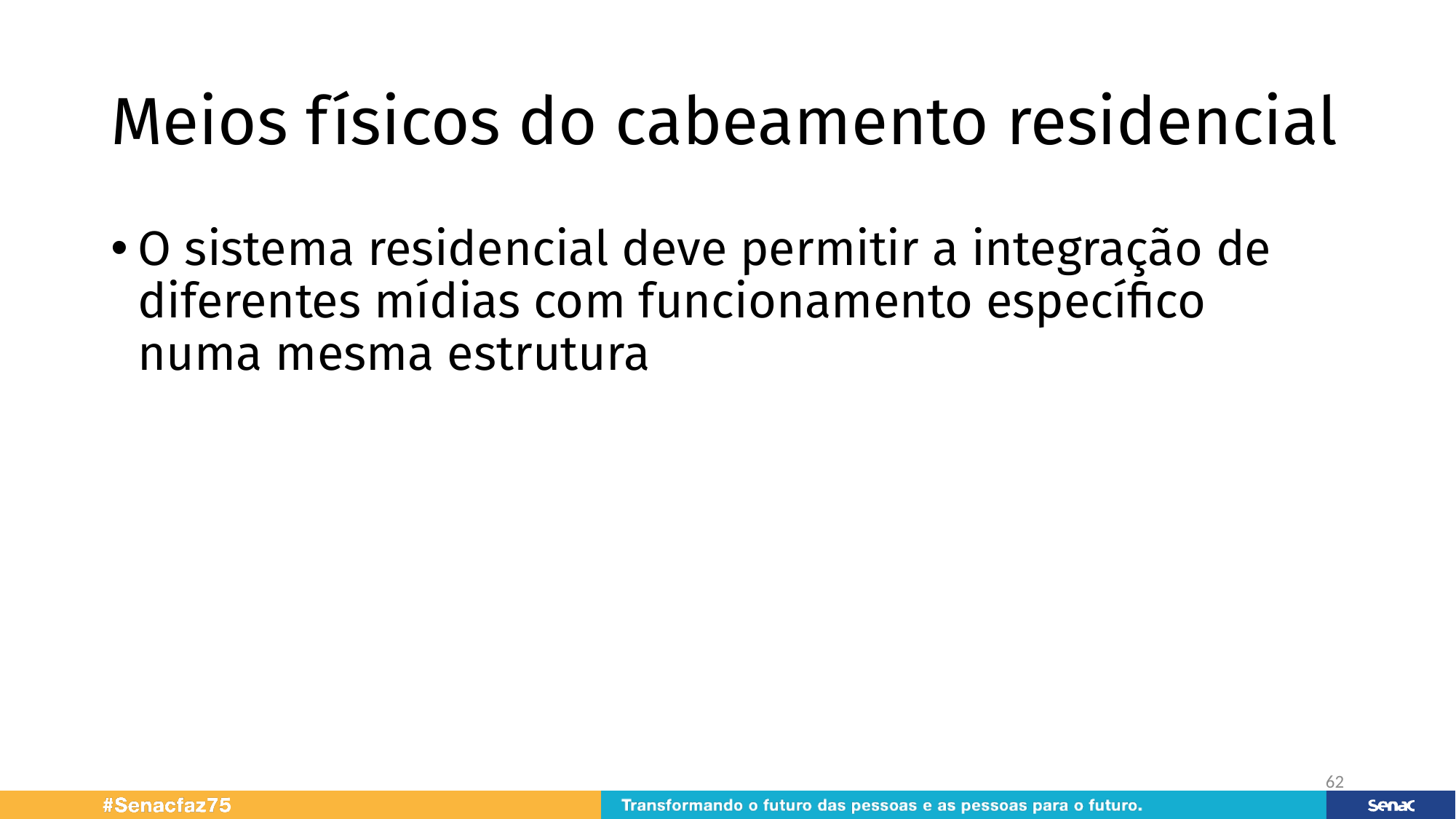

# Meios físicos do cabeamento residencial
O sistema residencial deve permitir a integração de diferentes mídias com funcionamento específico numa mesma estrutura
62